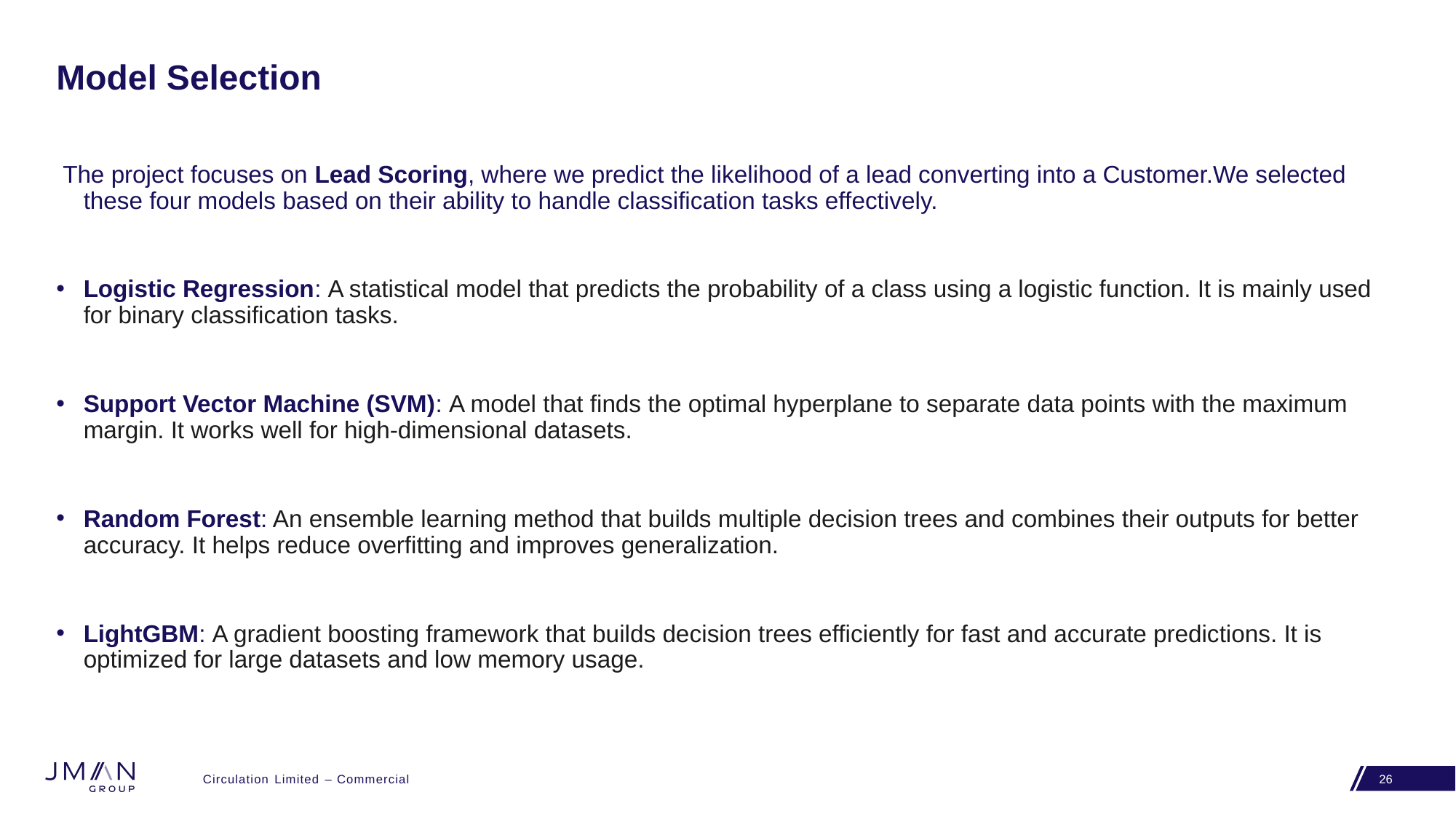

# Model Selection
 The project focuses on Lead Scoring, where we predict the likelihood of a lead converting into a Customer.We selected these four models based on their ability to handle classification tasks effectively.

Logistic Regression: A statistical model that predicts the probability of a class using a logistic function. It is mainly used for binary classification tasks.

Support Vector Machine (SVM): A model that finds the optimal hyperplane to separate data points with the maximum margin. It works well for high-dimensional datasets.

Random Forest: An ensemble learning method that builds multiple decision trees and combines their outputs for better accuracy. It helps reduce overfitting and improves generalization.

LightGBM: A gradient boosting framework that builds decision trees efficiently for fast and accurate predictions. It is optimized for large datasets and low memory usage.